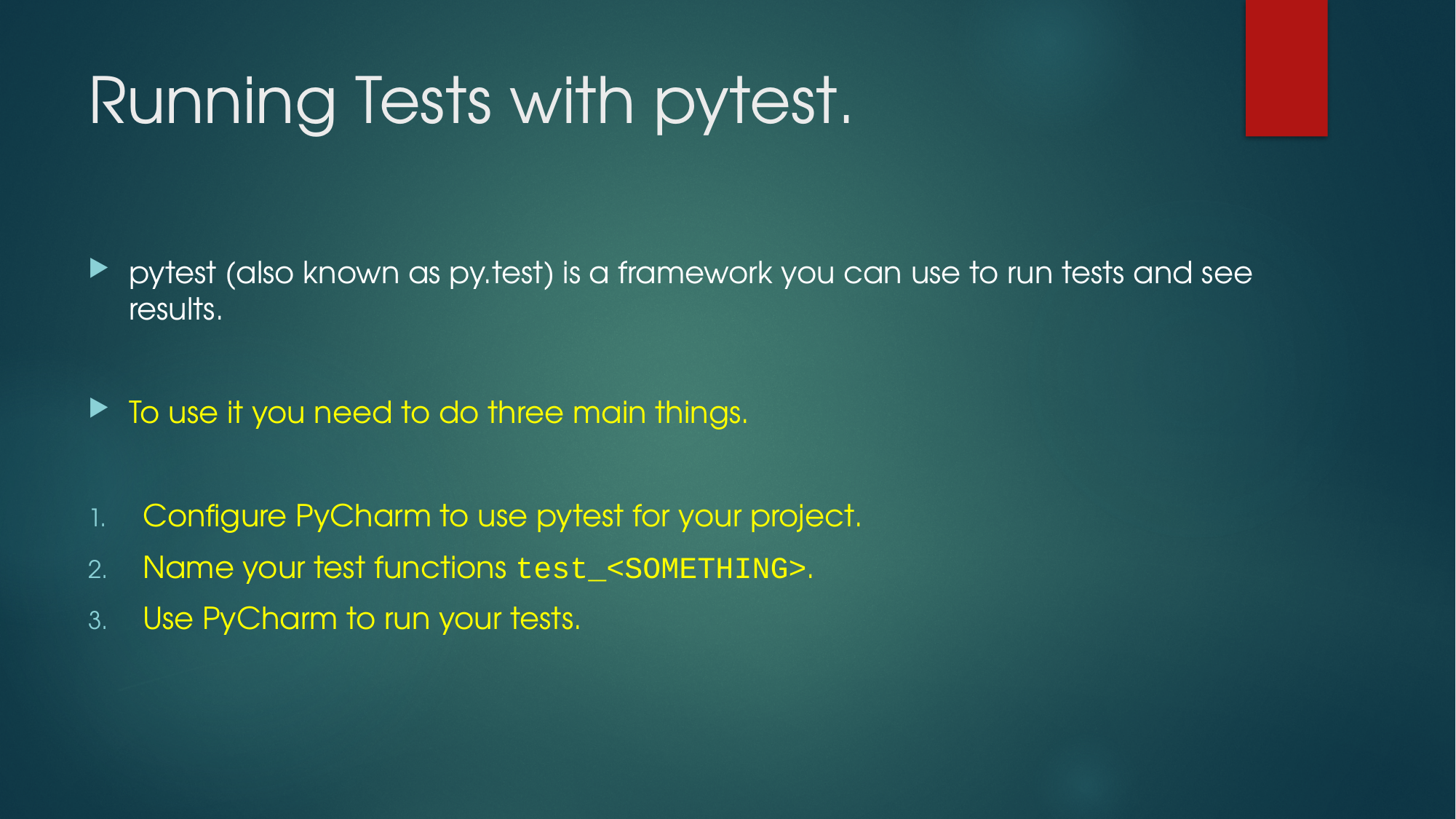

# Running Tests with pytest.
pytest (also known as py.test) is a framework you can use to run tests and see results.

To use it you need to do three main things.

Configure PyCharm to use pytest for your project.
Name your test functions test_<SOMETHING>.
Use PyCharm to run your tests.